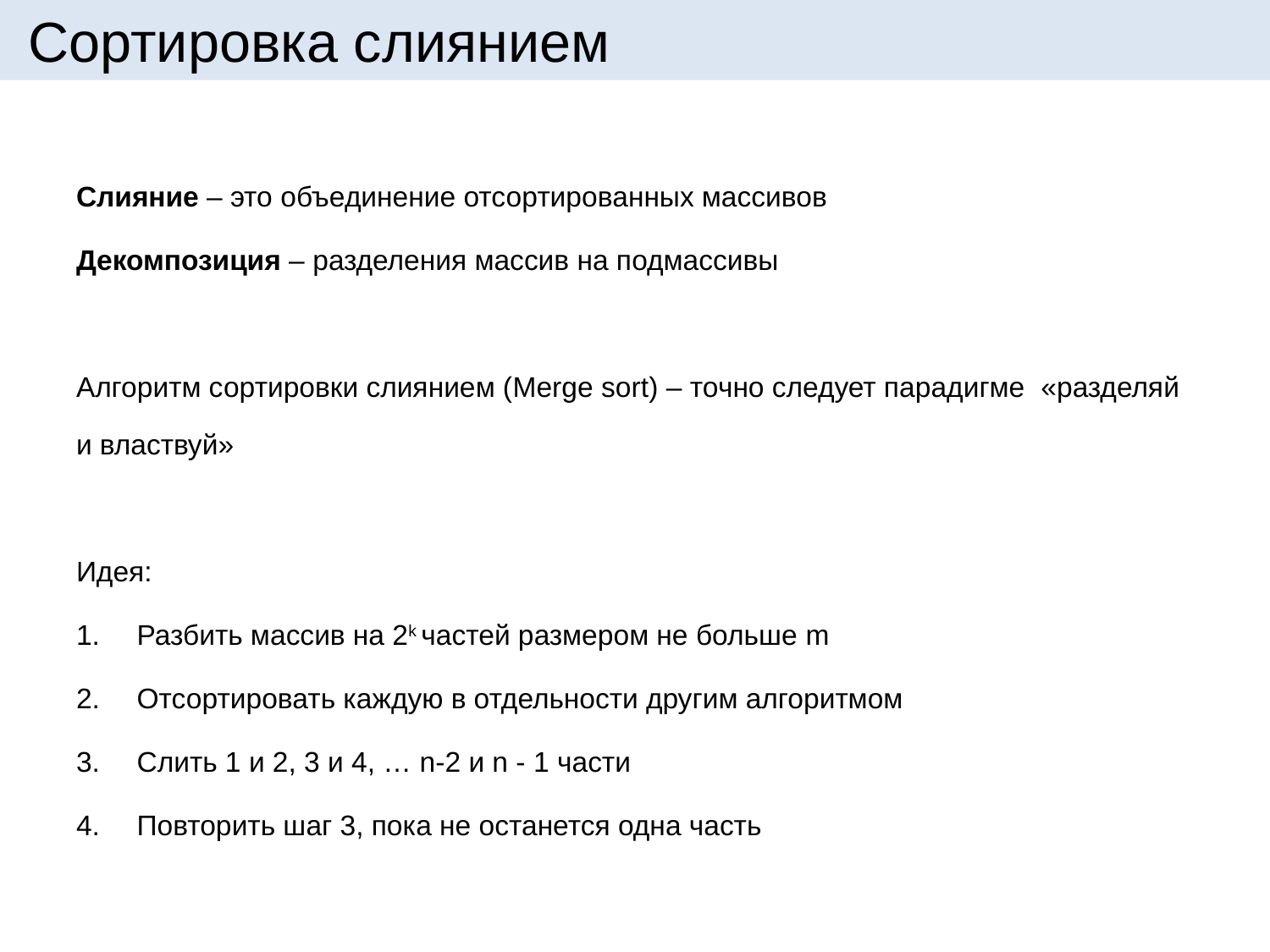

# Сортировка слиянием
Слияние – это объединение отсортированных массивов
Декомпозиция – разделения массив на подмассивы

Алгоритм сортировки слиянием (Merge sort) – точно следует парадигме  «разделяй и властвуй»

Идея:
Разбить массив на 2k частей размером не больше m
Отсортировать каждую в отдельности другим алгоритмом
Слить 1 и 2, 3 и 4, … n-2 и n - 1 части
Повторить шаг 3, пока не останется одна часть